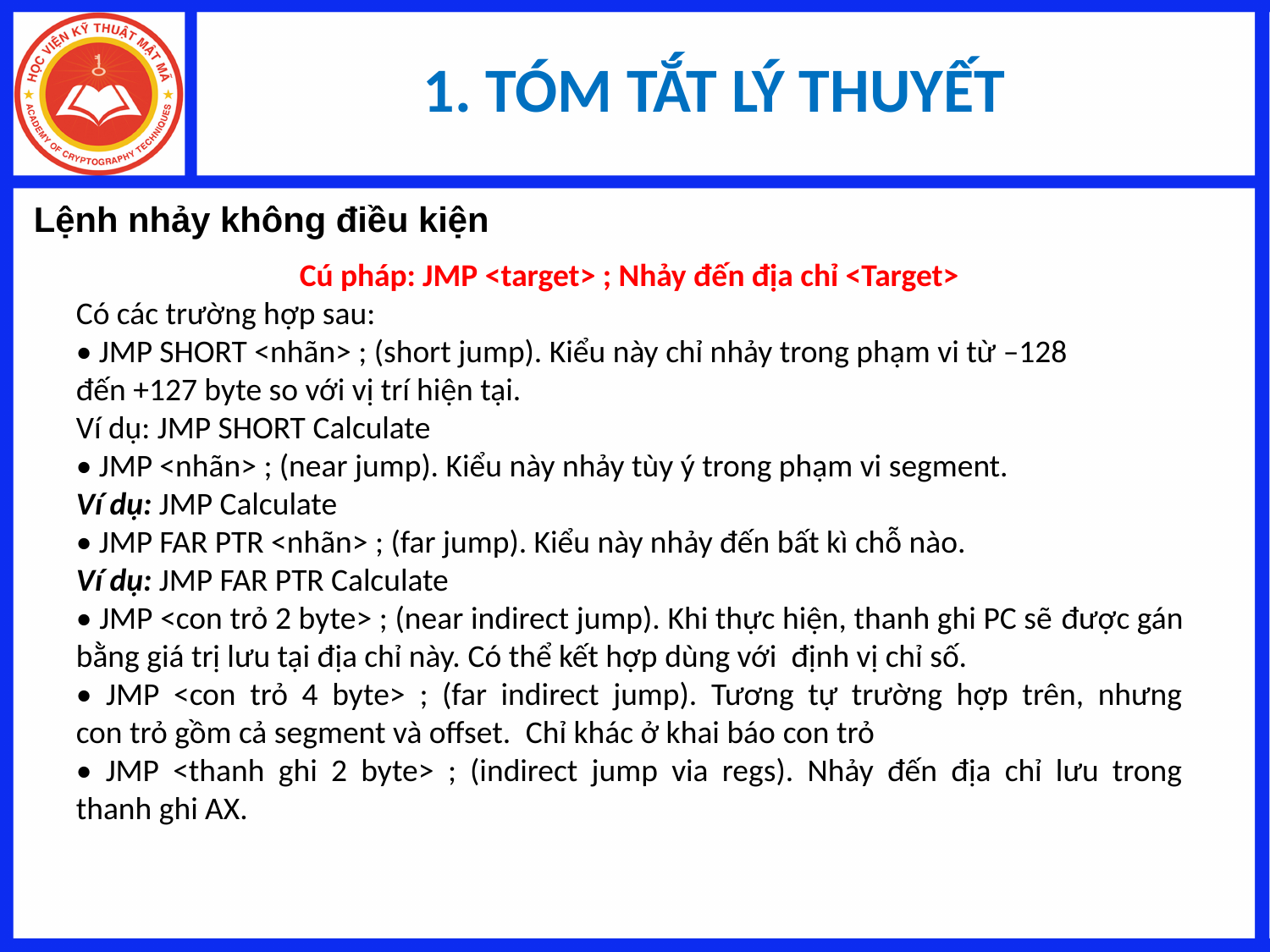

# 1. TÓM TẮT LÝ THUYẾT
Lệnh nhảy không điều kiện
Cú pháp: JMP <target> ; Nhảy đến địa chỉ <Target>
Có các trường hợp sau:
• JMP SHORT <nhãn> ; (short jump). Kiểu này chỉ nhảy trong phạm vi từ –128
đến +127 byte so với vị trí hiện tại.
Ví dụ: JMP SHORT Calculate
• JMP <nhãn> ; (near jump). Kiểu này nhảy tùy ý trong phạm vi segment.
Ví dụ: JMP Calculate
• JMP FAR PTR <nhãn> ; (far jump). Kiểu này nhảy đến bất kì chỗ nào.
Ví dụ: JMP FAR PTR Calculate
• JMP <con trỏ 2 byte> ; (near indirect jump). Khi thực hiện, thanh ghi PC sẽ được gán bằng giá trị lưu tại địa chỉ này. Có thể kết hợp dùng với  định vị chỉ số.
• JMP <con trỏ 4 byte> ; (far indirect jump). Tương tự trường hợp trên, nhưng
con trỏ gồm cả segment và offset.  Chỉ khác ở khai báo con trỏ
• JMP <thanh ghi 2 byte> ; (indirect jump via regs). Nhảy đến địa chỉ lưu trong
thanh ghi AX.